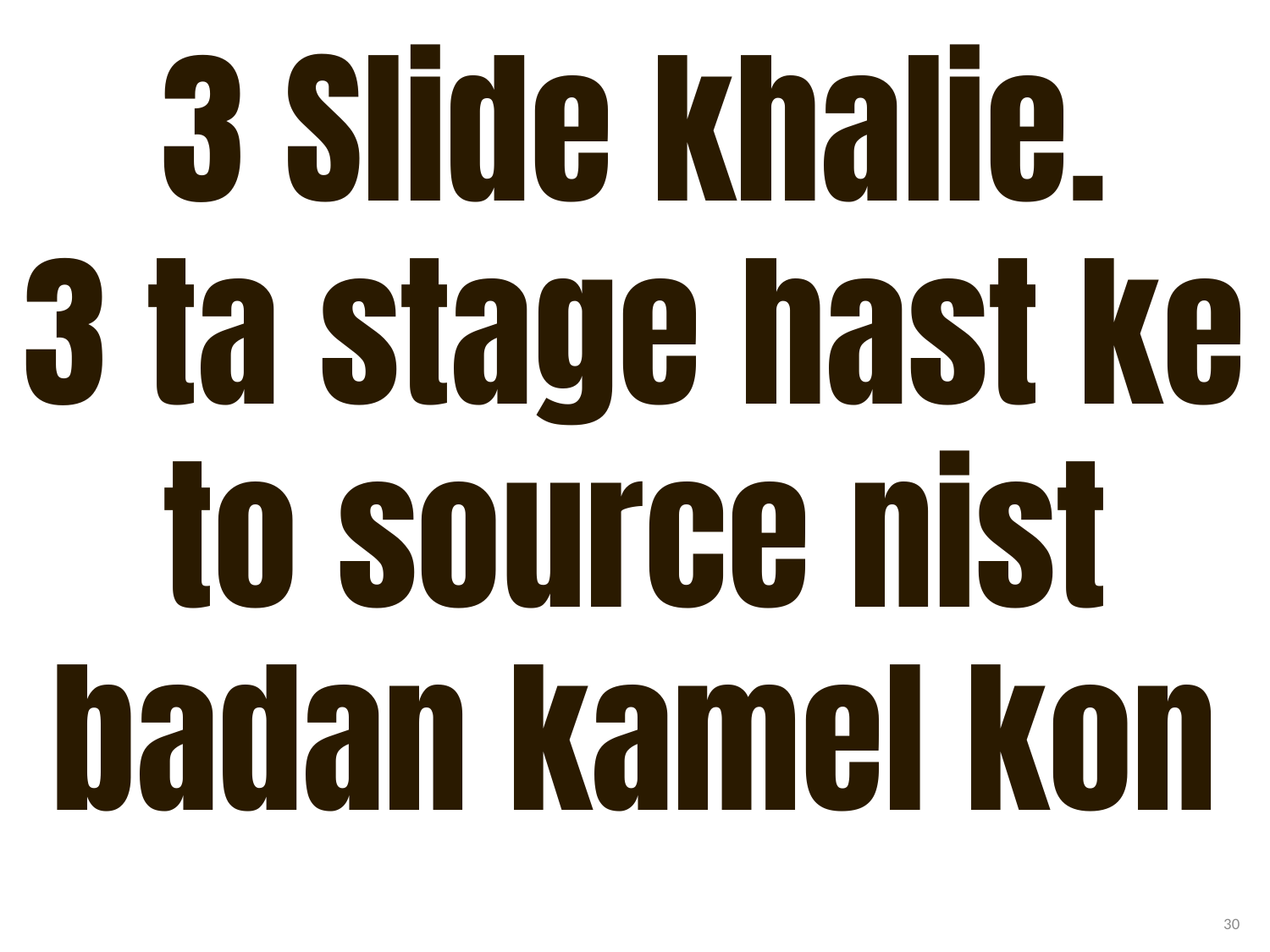

3 Slide khalie.
3 ta stage hast ke to source nist badan kamel kon